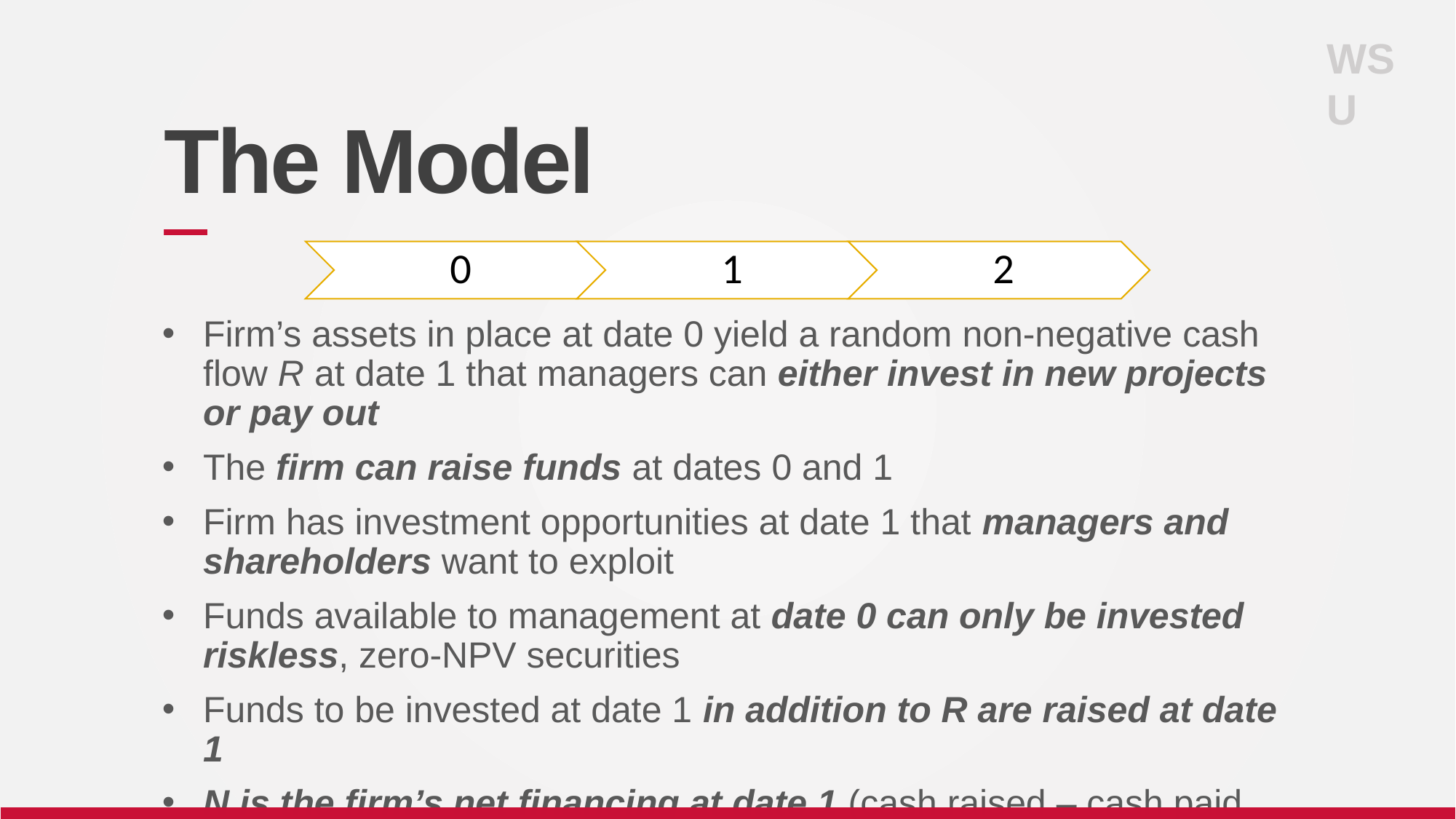

WSU
# The Model

0
1
2
Firm’s assets in place at date 0 yield a random non-negative cash flow R at date 1 that managers can either invest in new projects or pay out
The firm can raise funds at dates 0 and 1
Firm has investment opportunities at date 1 that managers and shareholders want to exploit
Funds available to management at date 0 can only be invested riskless, zero-NPV securities
Funds to be invested at date 1 in addition to R are raised at date 1
N is the firm’s net financing at date 1 (cash raised – cash paid out at that date)